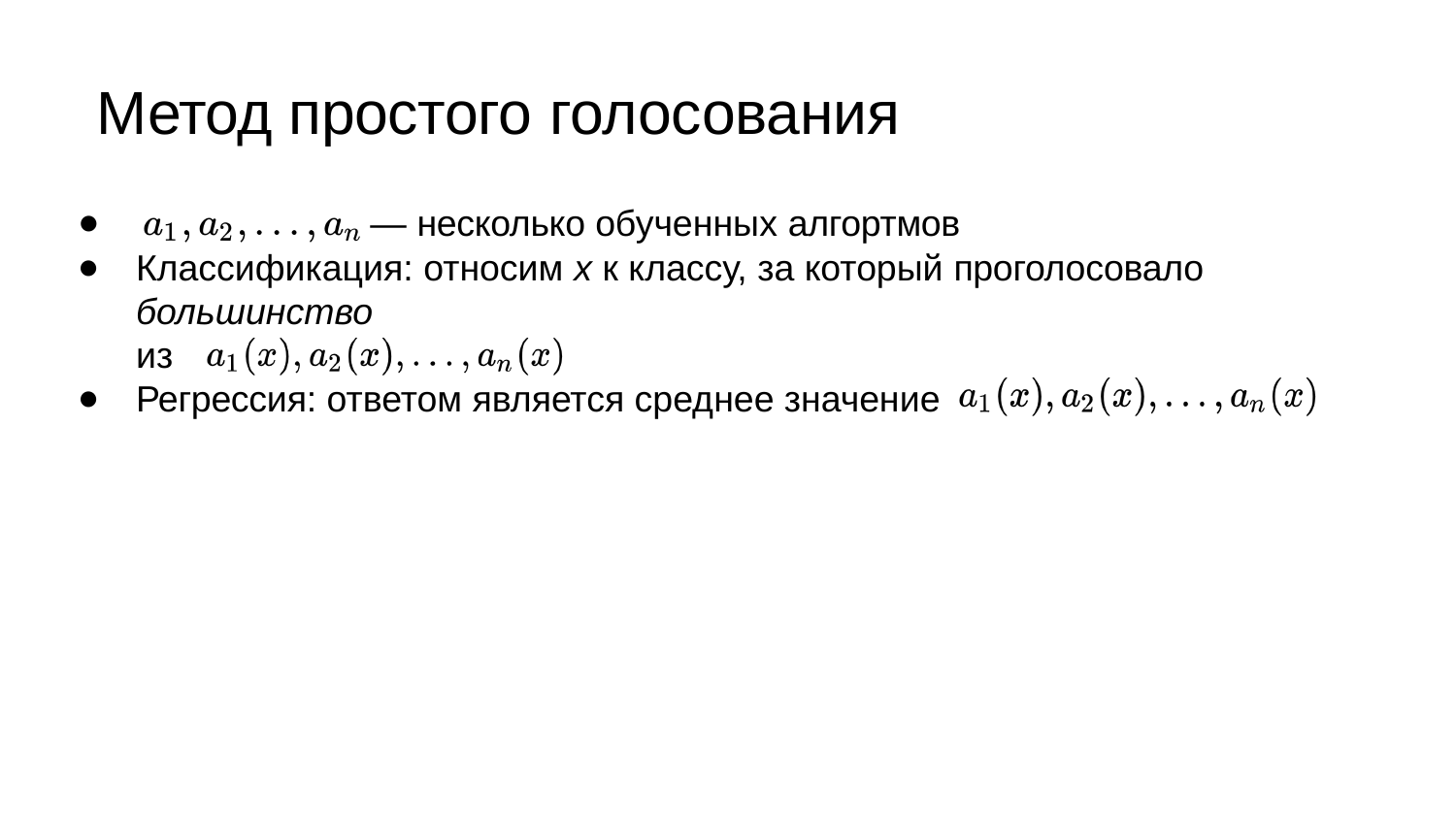

# Метод простого голосования
— несколько обученных алгортмов
Классификация: относим x к классу, за который проголосовало большинство
из
Регрессия: ответом является среднее значение